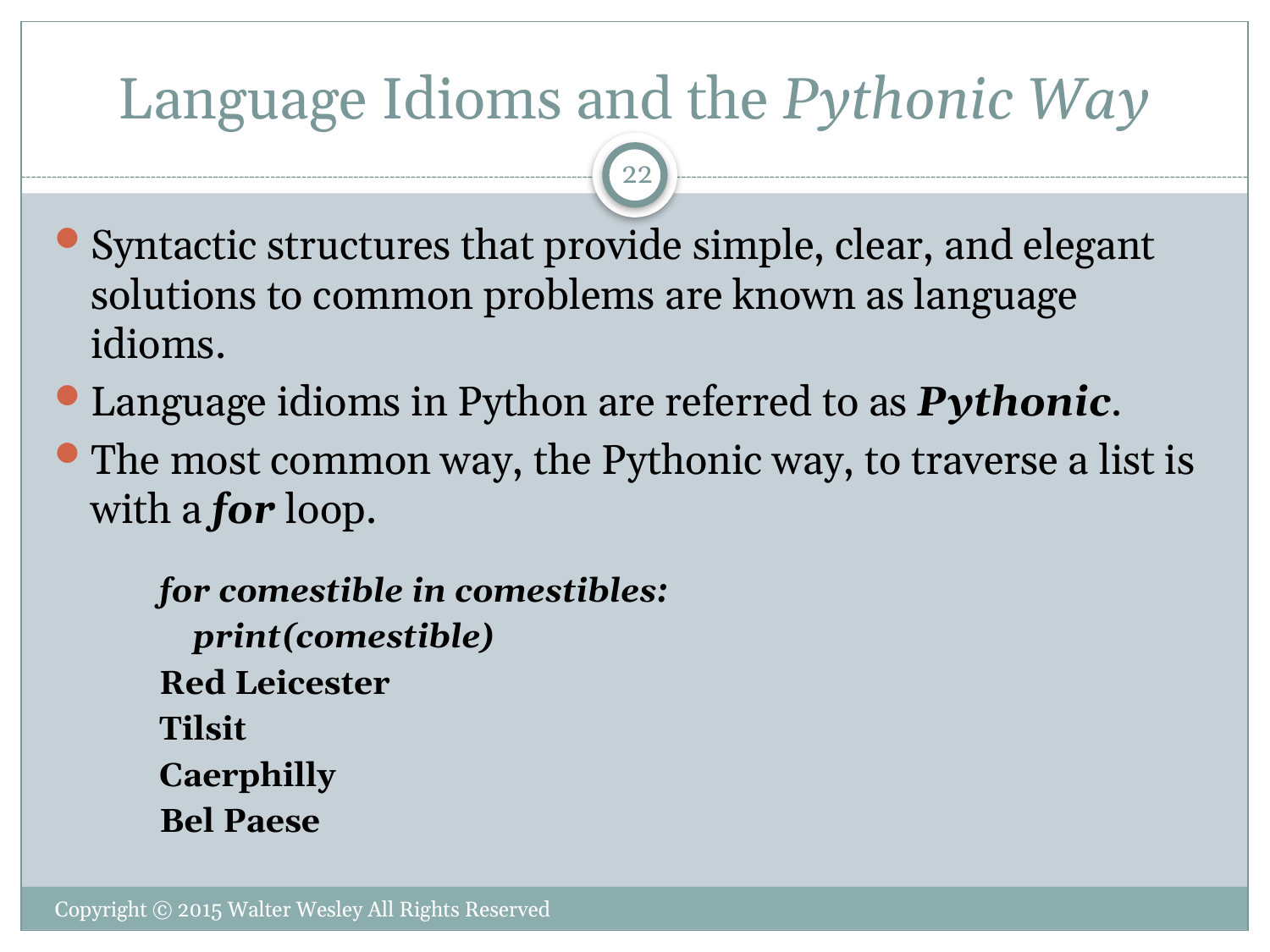

# Language Idioms and the Pythonic Way
22
Syntactic structures that provide simple, clear, and elegant solutions to common problems are known as language idioms.
Language idioms in Python are referred to as Pythonic.
The most common way, the Pythonic way, to traverse a list is with a for loop.

for comestible in comestibles:
    print(comestible)
Red Leicester
Tilsit
Caerphilly
Bel Paese

Copyright © 2015 Walter Wesley All Rights Reserved